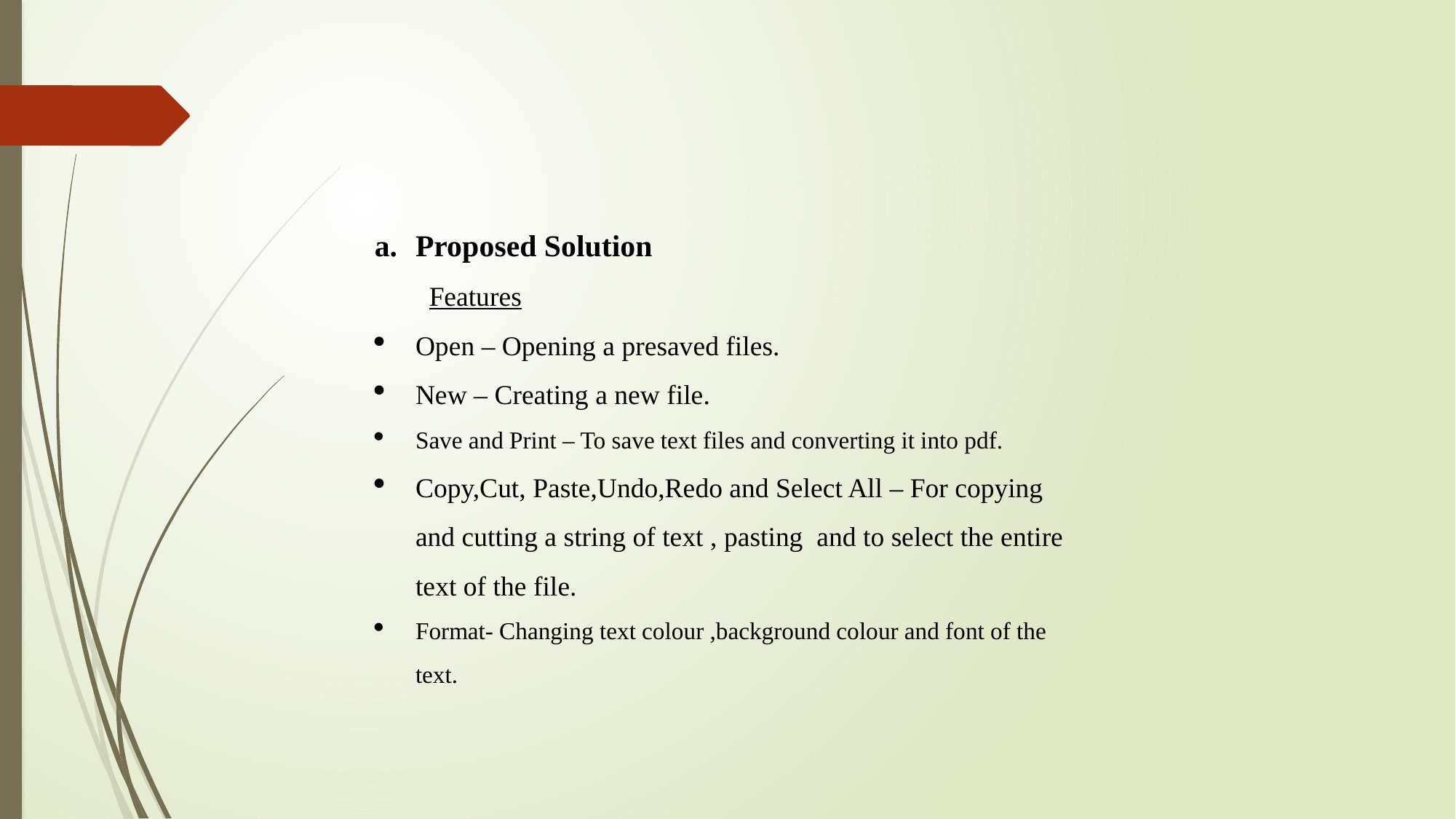

Proposed Solution
Features
Open – Opening a presaved files.
New – Creating a new file.
Save and Print – To save text files and converting it into pdf.
Copy,Cut, Paste,Undo,Redo and Select All – For copying and cutting a string of text , pasting  and to select the entire text of the file.
Format- Changing text colour ,background colour and font of the  text.